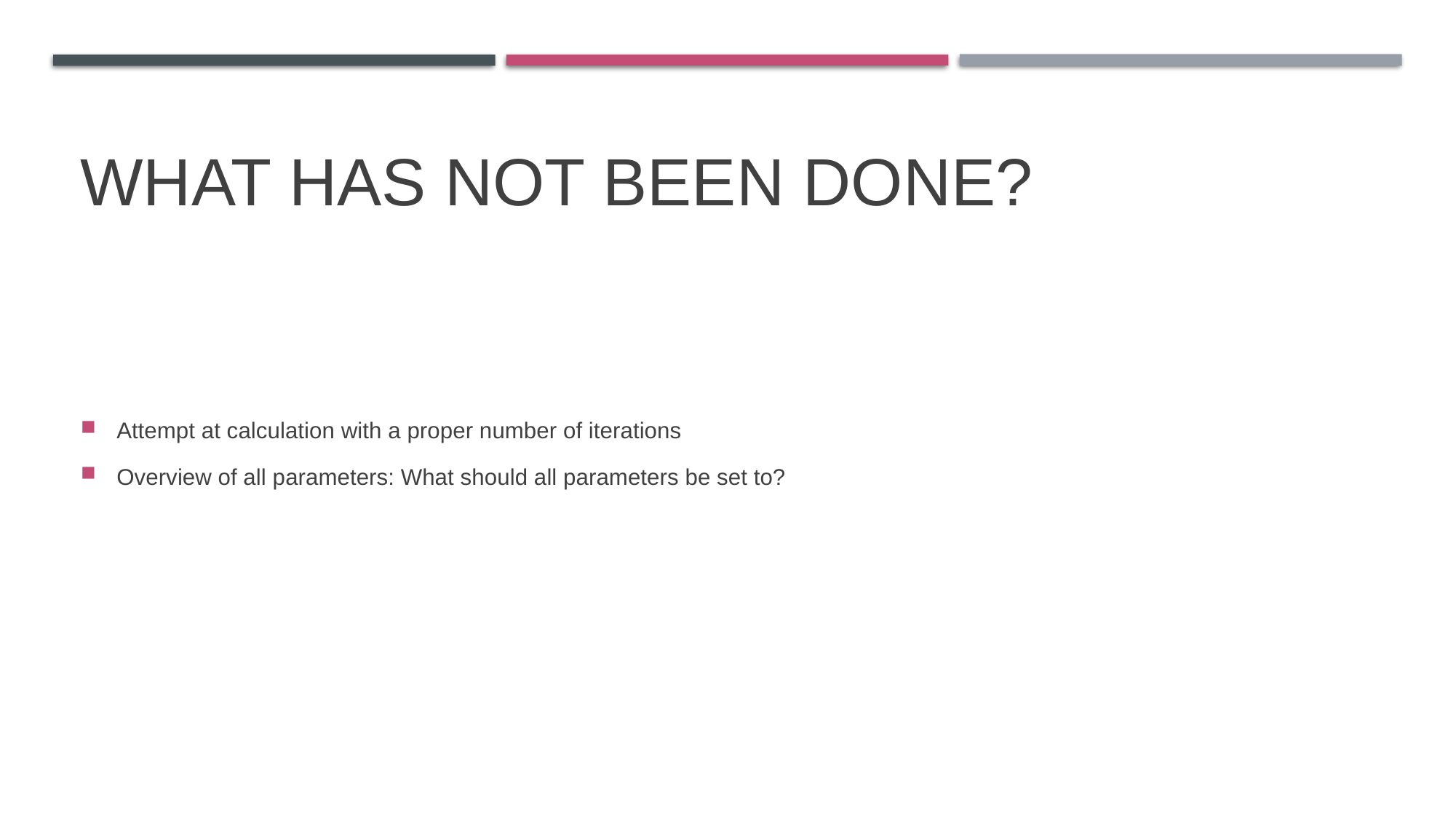

# What has not been done?
Attempt at calculation with a proper number of iterations
Overview of all parameters: What should all parameters be set to?